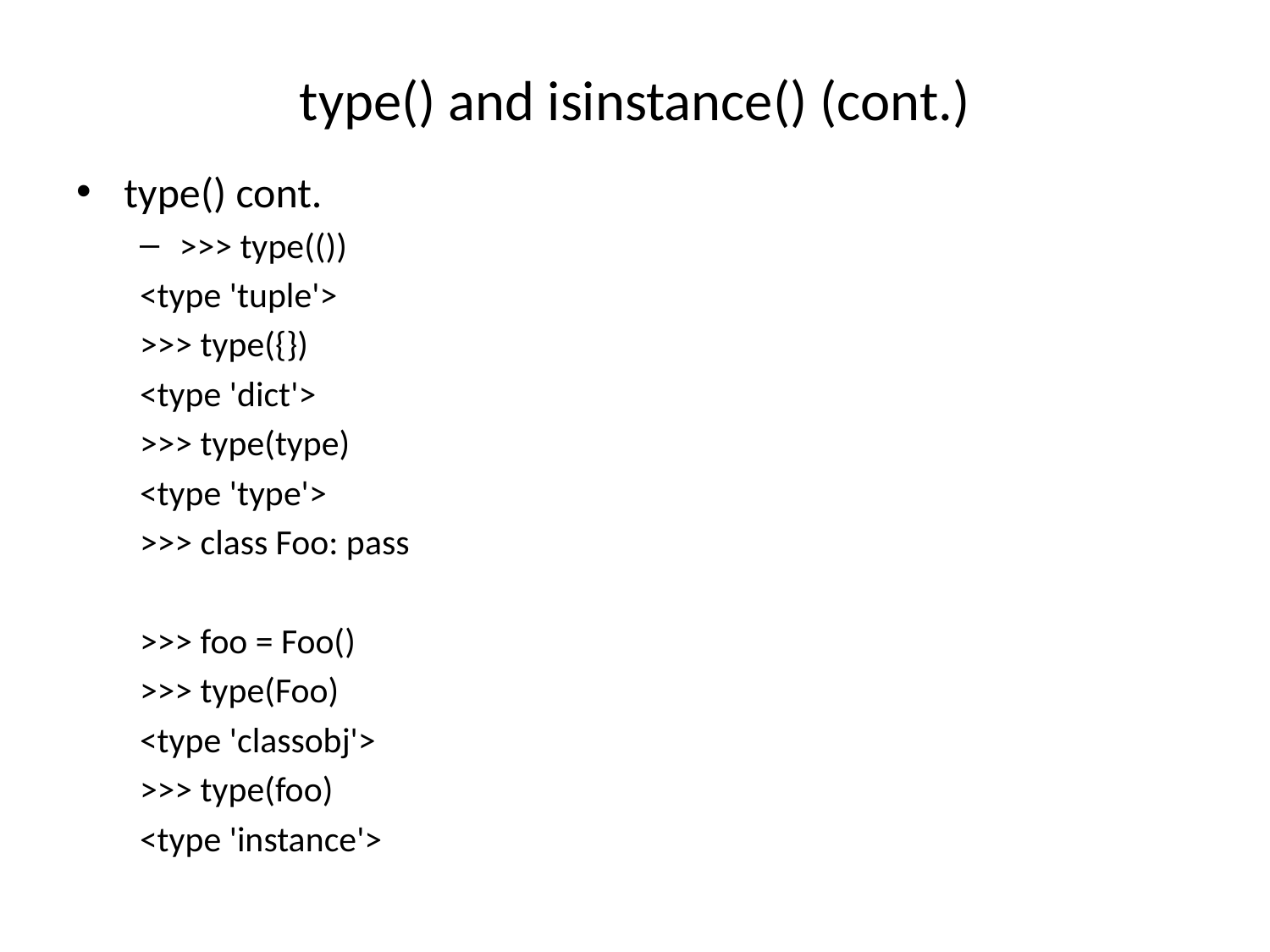

# type() and isinstance() (cont.)
type() cont.
>>> type(())
<type 'tuple'>
>>> type({})
<type 'dict'>
>>> type(type)
<type 'type'>
>>> class Foo: pass

>>> foo = Foo()
>>> type(Foo)
<type 'classobj'>
>>> type(foo)
<type 'instance'>